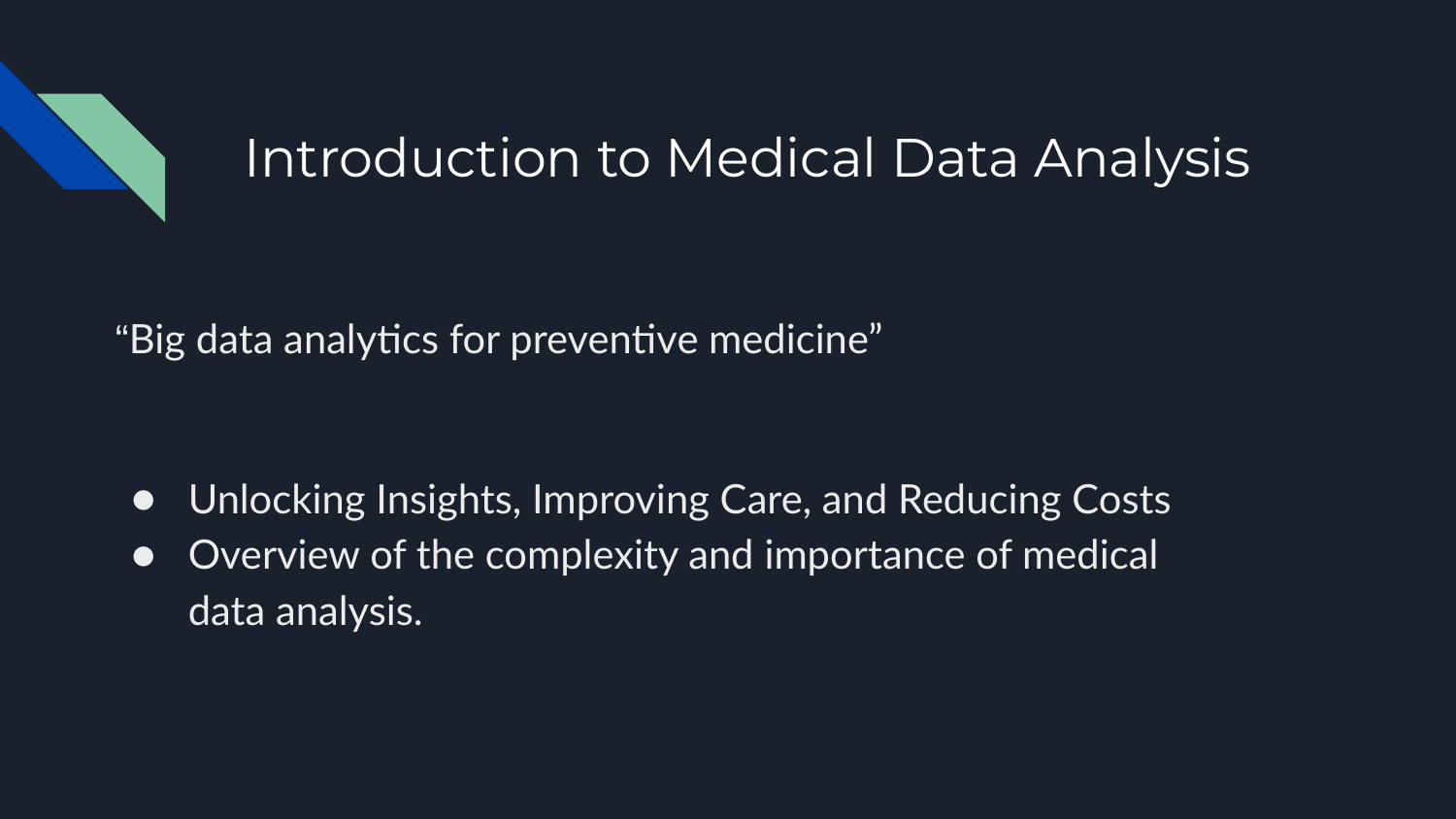

# Introduction to Medical Data Analysis
“Big data analytics for preventive medicine”

Unlocking Insights, Improving Care, and Reducing Costs
Overview of the complexity and importance of medical data analysis.